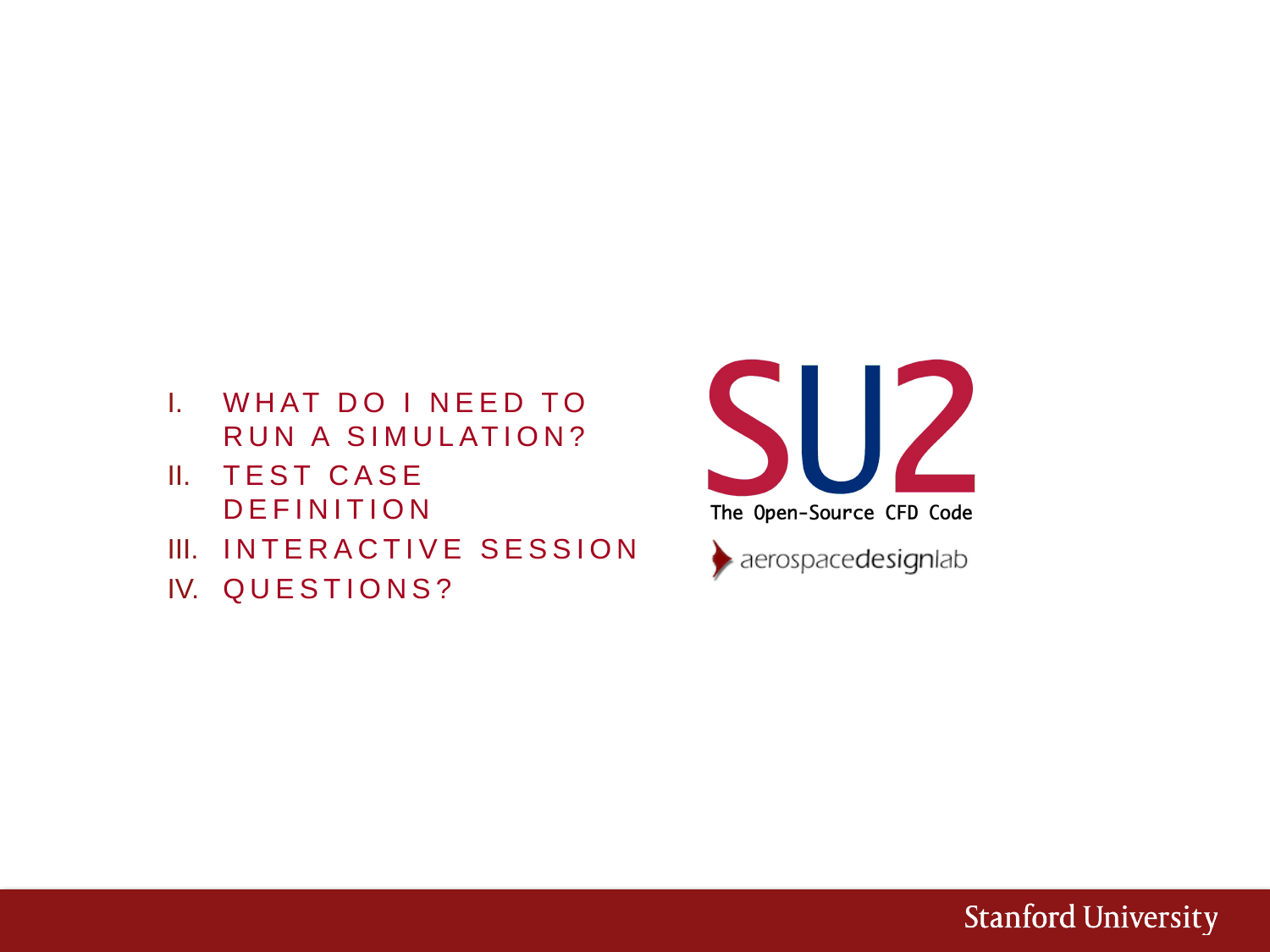

What do I need to run a simulation?
Test case definition
Interactive session
Questions?